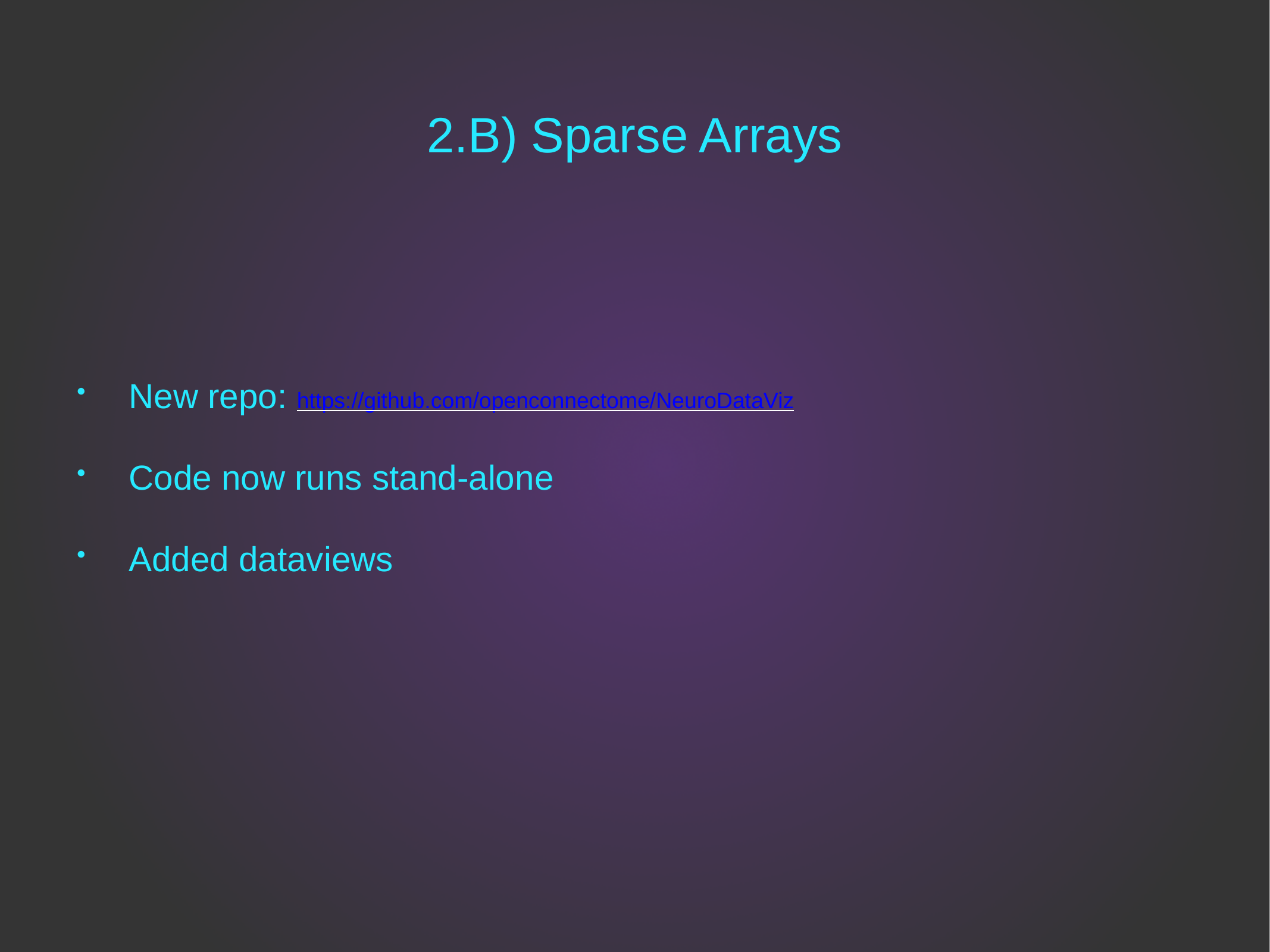

# 2.B) Sparse Arrays
New repo: https://github.com/openconnectome/NeuroDataViz
Code now runs stand-alone
Added dataviews